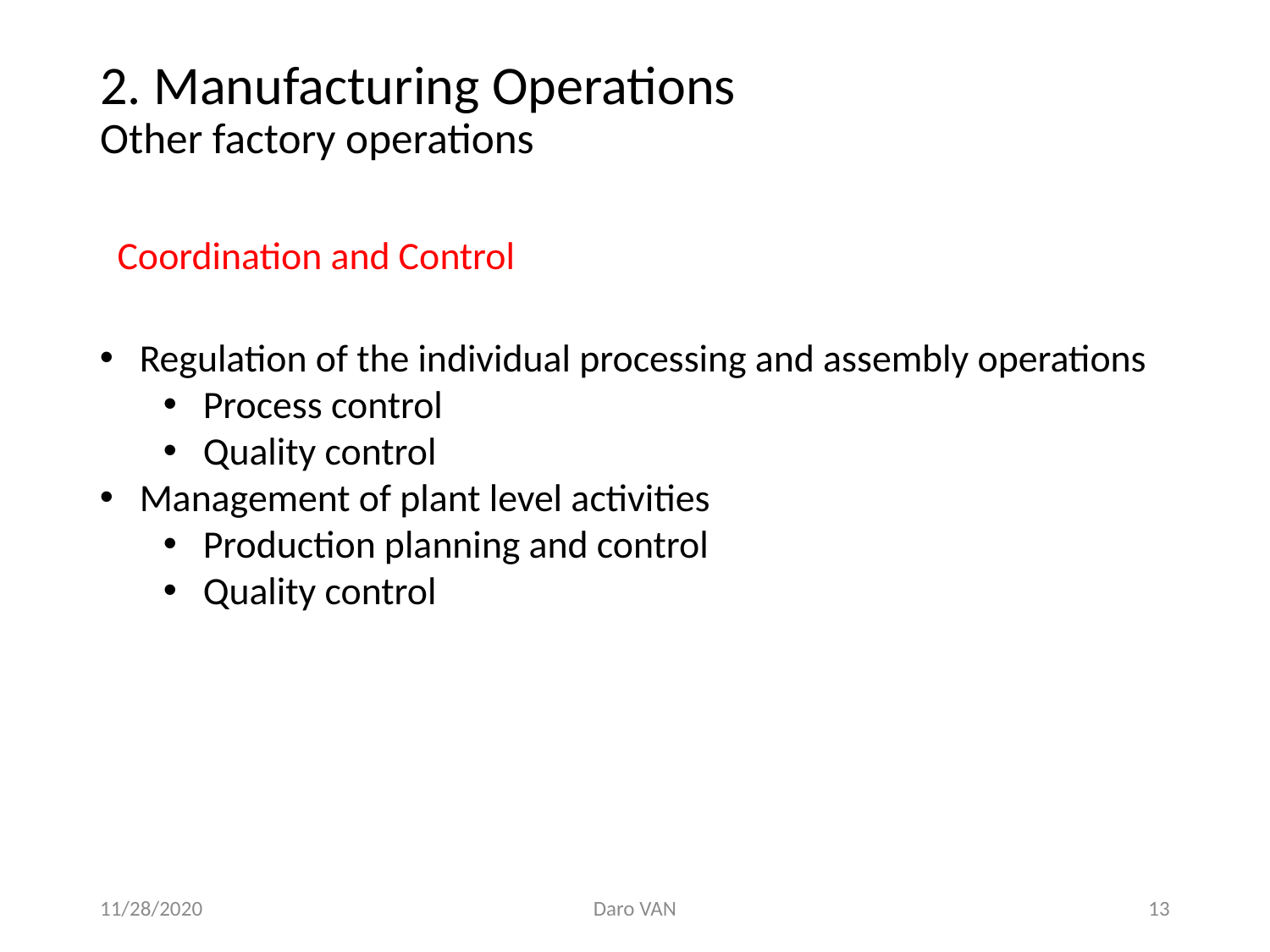

# 2. Manufacturing Operations Other factory operations
Coordination and Control
Regulation of the individual processing and assembly operations
Process control
Quality control
Management of plant level activities
Production planning and control
Quality control
11/28/2020
Daro VAN
13